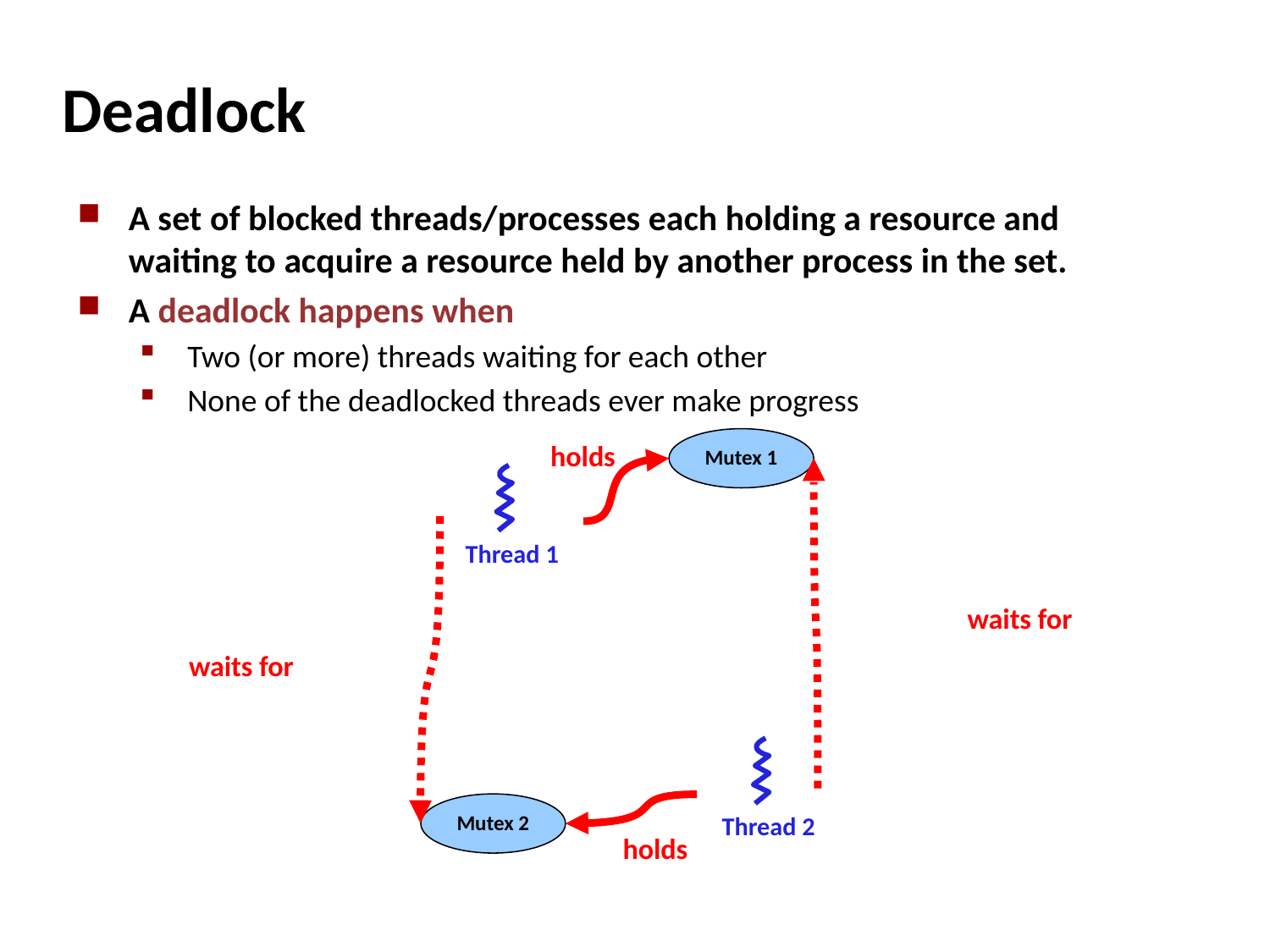

# Deadlock
A set of blocked threads/processes each holding a resource and waiting to acquire a resource held by another process in the set.
A deadlock happens when
Two (or more) threads waiting for each other
None of the deadlocked threads ever make progress
Mutex 1
holds
waits for

Thread 1
waits for

Thread 2

Mutex 2
holds